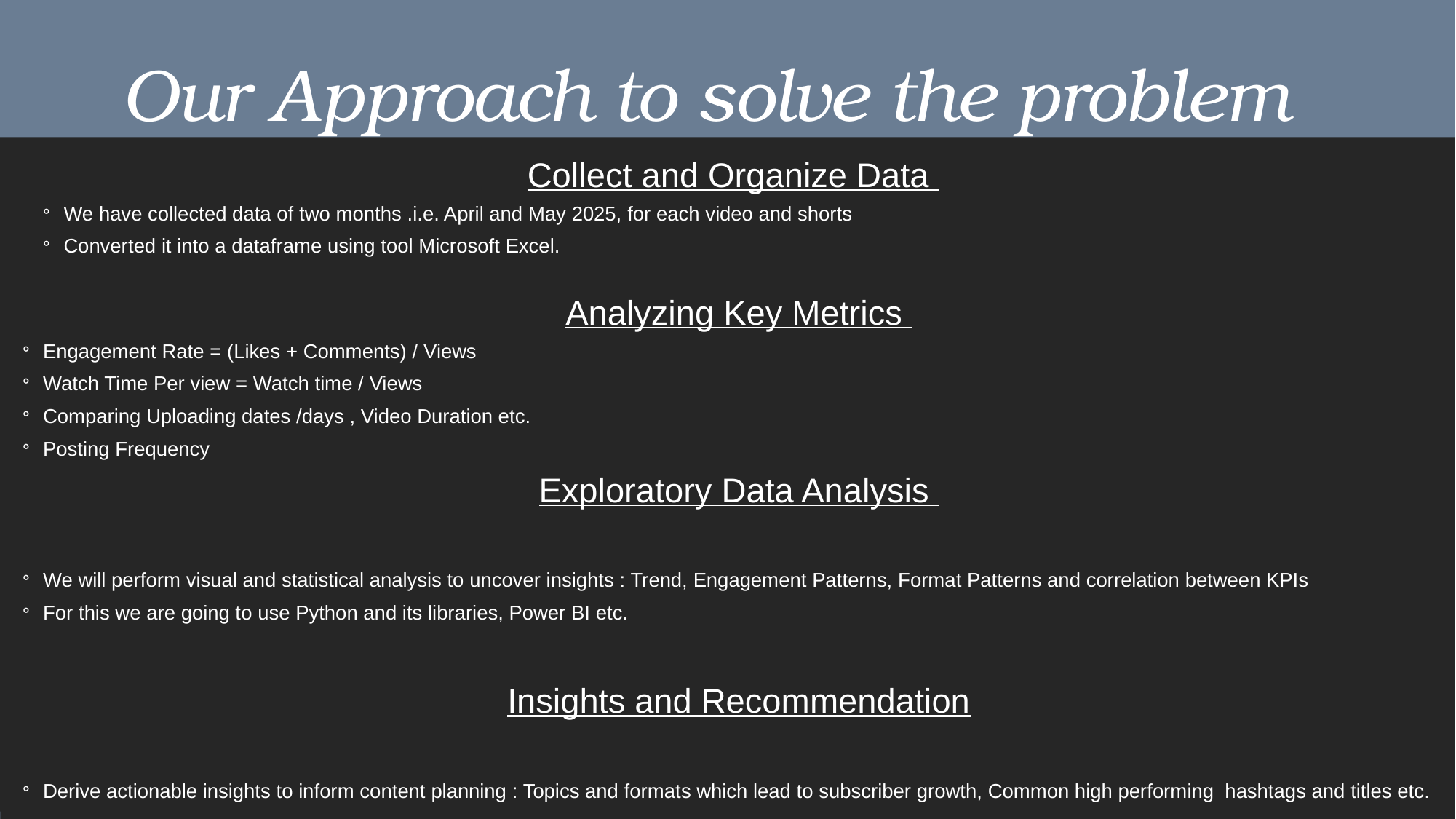

# Our Approach to solve the problem
 Collect and Organize Data
We have collected data of two months .i.e. April and May 2025, for each video and shorts
Converted it into a dataframe using tool Microsoft Excel.
  Analyzing Key Metrics
Engagement Rate = (Likes + Comments) / Views
Watch Time Per view = Watch time / Views
Comparing Uploading dates /days , Video Duration etc.
Posting Frequency
Exploratory Data Analysis

We will perform visual and statistical analysis to uncover insights : Trend, Engagement Patterns, Format Patterns and correlation between KPIs
For this we are going to use Python and its libraries, Power BI etc.

Insights and Recommendation

Derive actionable insights to inform content planning : Topics and formats which lead to subscriber growth, Common high performing  hashtags and titles etc.